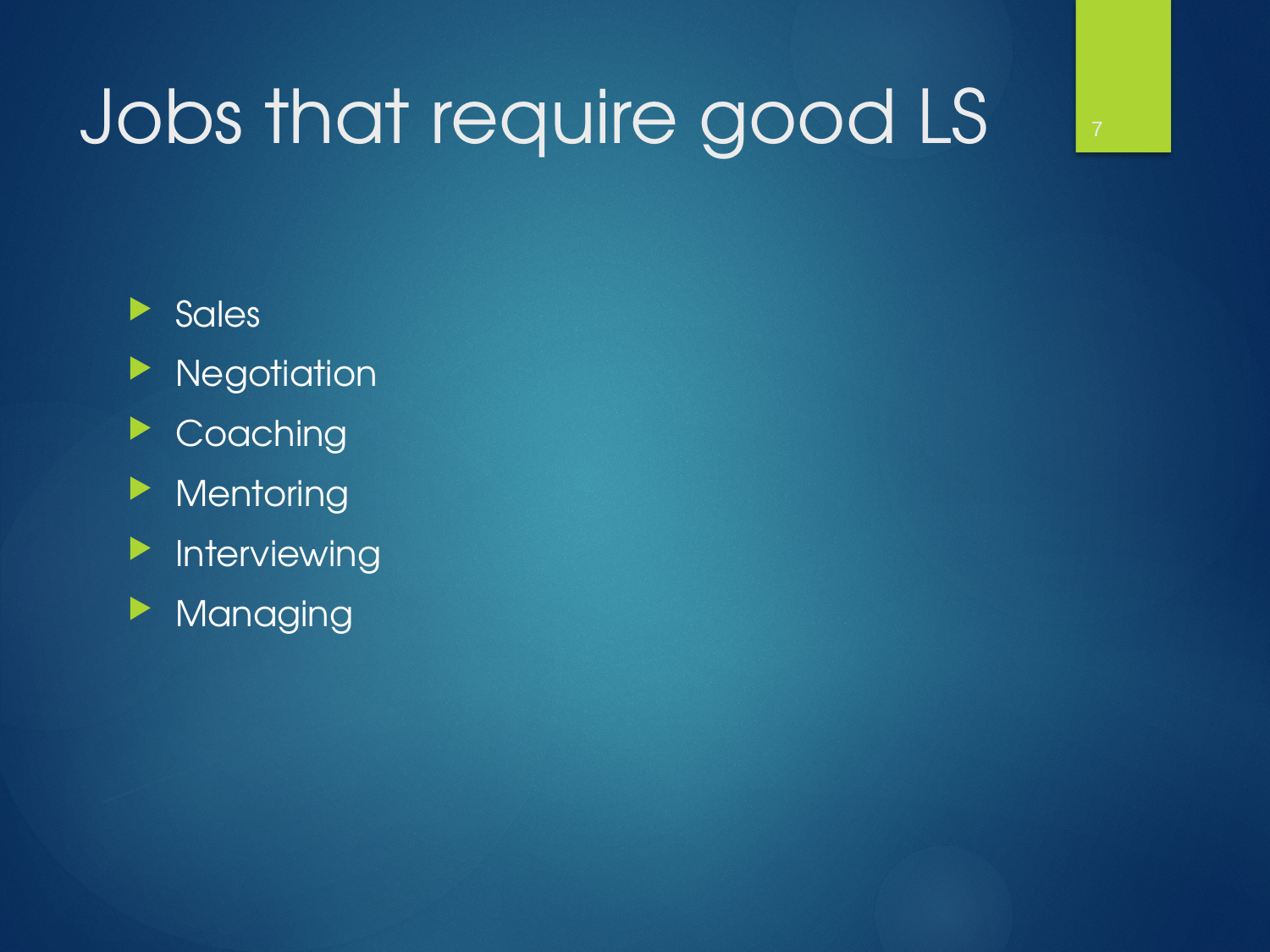

7
# Jobs that require good LS
Sales
Negotiation
Coaching
Mentoring
Interviewing
Managing